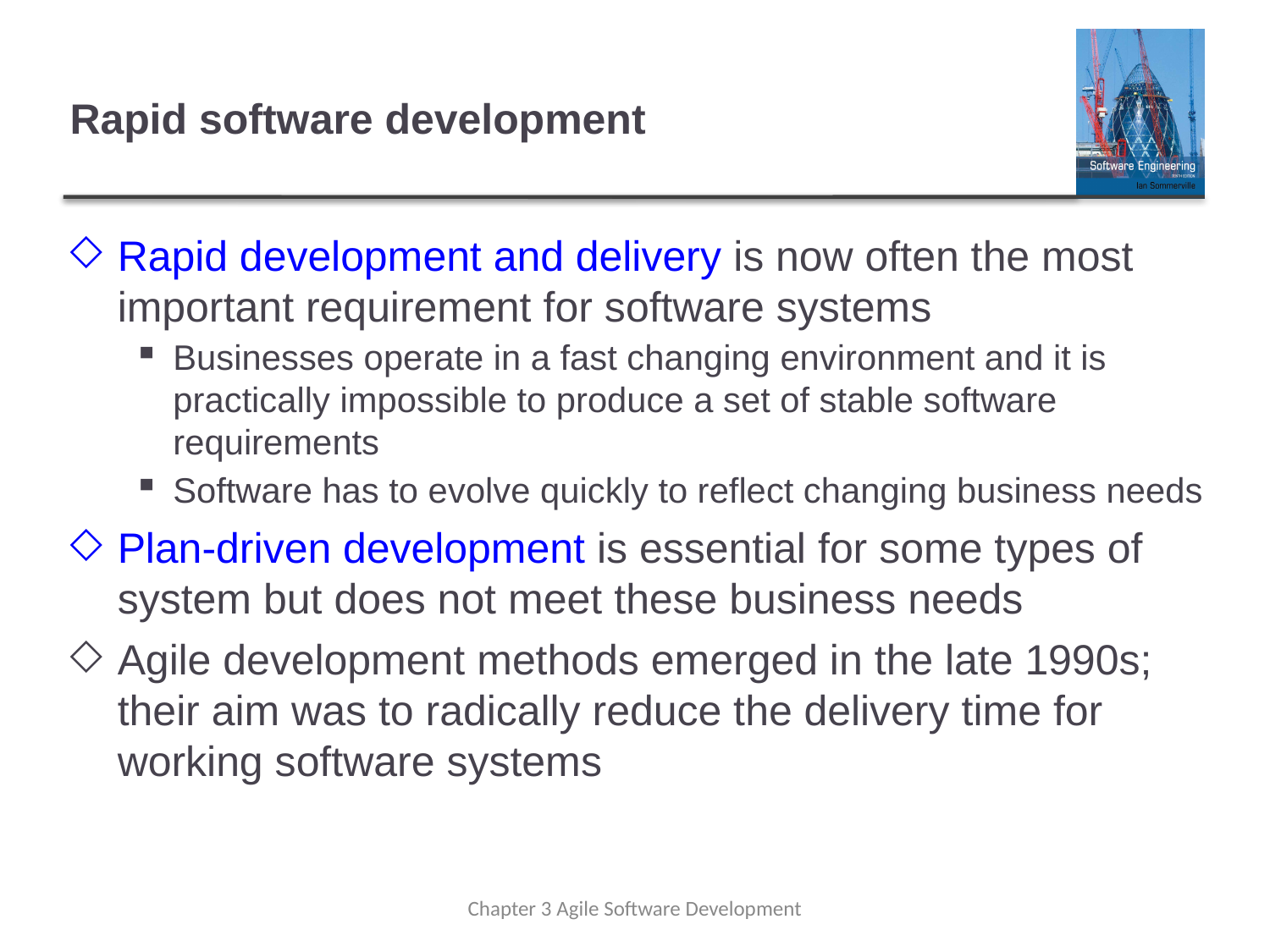

# Rapid software development
Rapid development and delivery is now often the most important requirement for software systems
Businesses operate in a fast changing environment and it is practically impossible to produce a set of stable software requirements
Software has to evolve quickly to reflect changing business needs
Plan-driven development is essential for some types of system but does not meet these business needs
Agile development methods emerged in the late 1990s; their aim was to radically reduce the delivery time for working software systems
3
Chapter 3 Agile Software Development